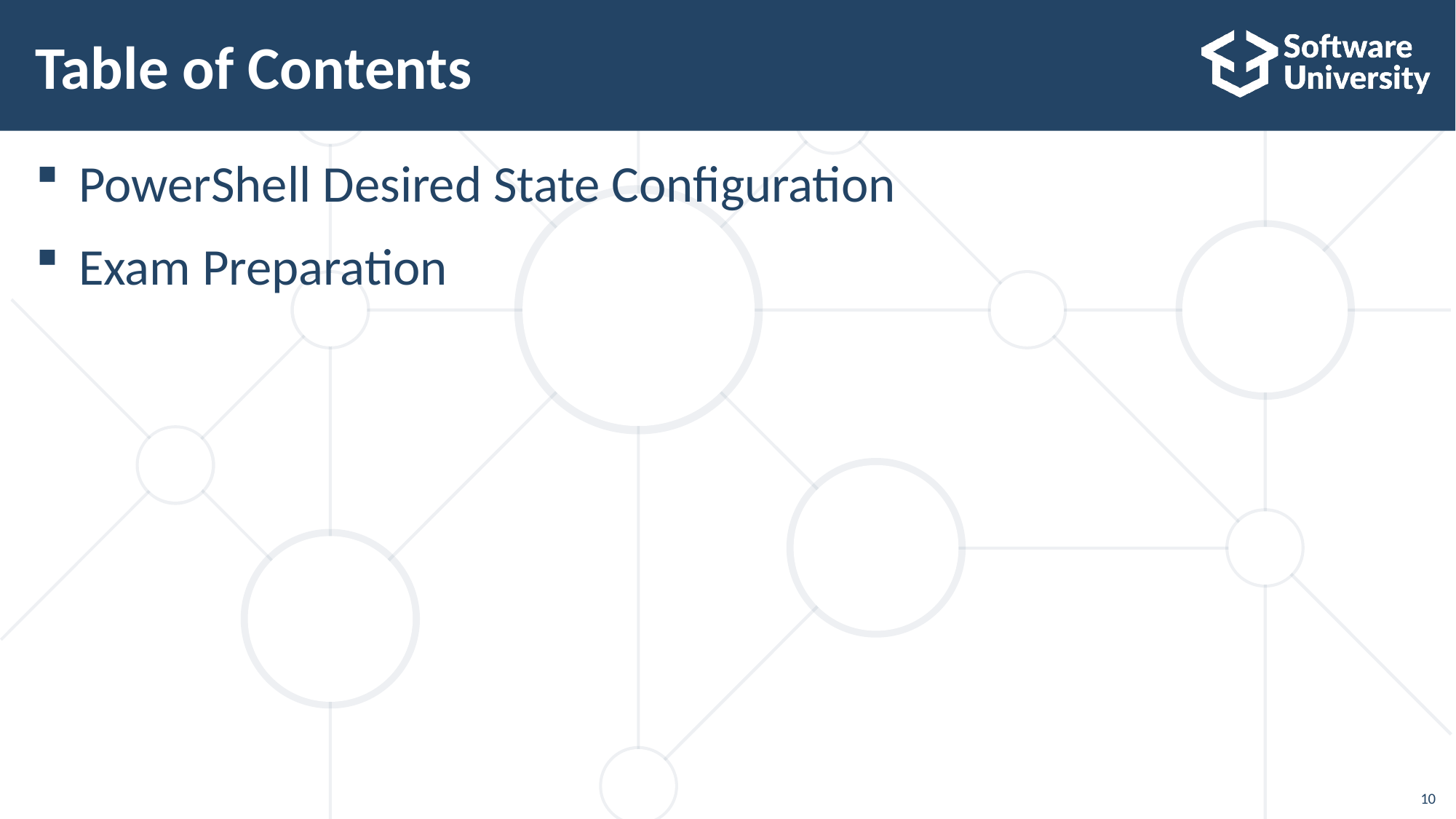

# Table of Contents
PowerShell Desired State Configuration
Exam Preparation
10